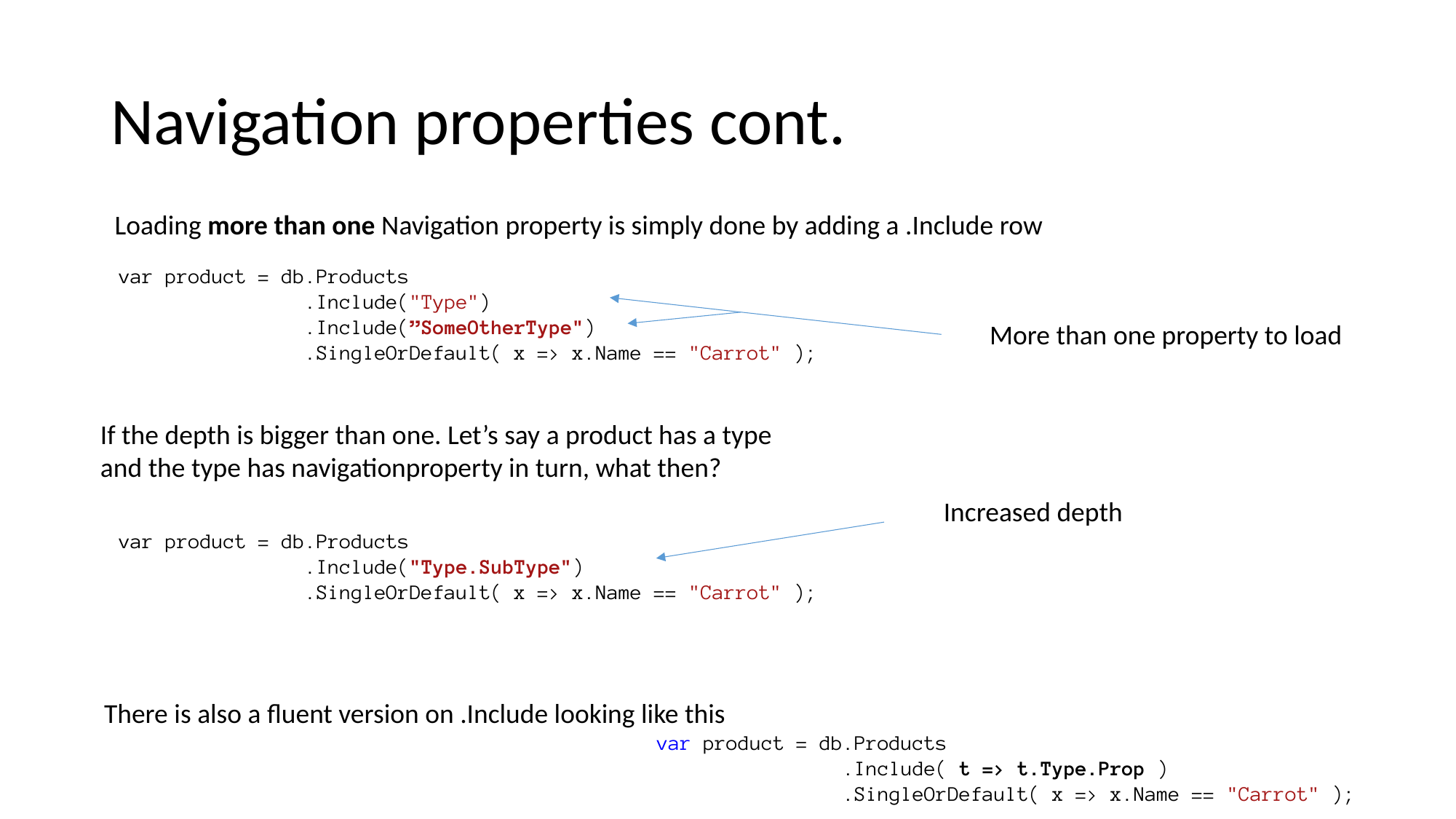

# Navigation properties cont.
Loading more than one Navigation property is simply done by adding a .Include row

var product = db.Products
                .Include("Type")
                .Include(”SomeOtherType")
                .SingleOrDefault( x => x.Name == "Carrot" );
More than one property to load
If the depth is bigger than one. Let’s say a product has a type and the type has navigationproperty in turn, what then?
Increased depth
var product = db.Products
                .Include("Type.SubType")
                .SingleOrDefault( x => x.Name == "Carrot" );
There is also a fluent version on .Include looking like this
var product = db.Products
                .Include( t => t.Type.Prop )
                .SingleOrDefault( x => x.Name == "Carrot" );